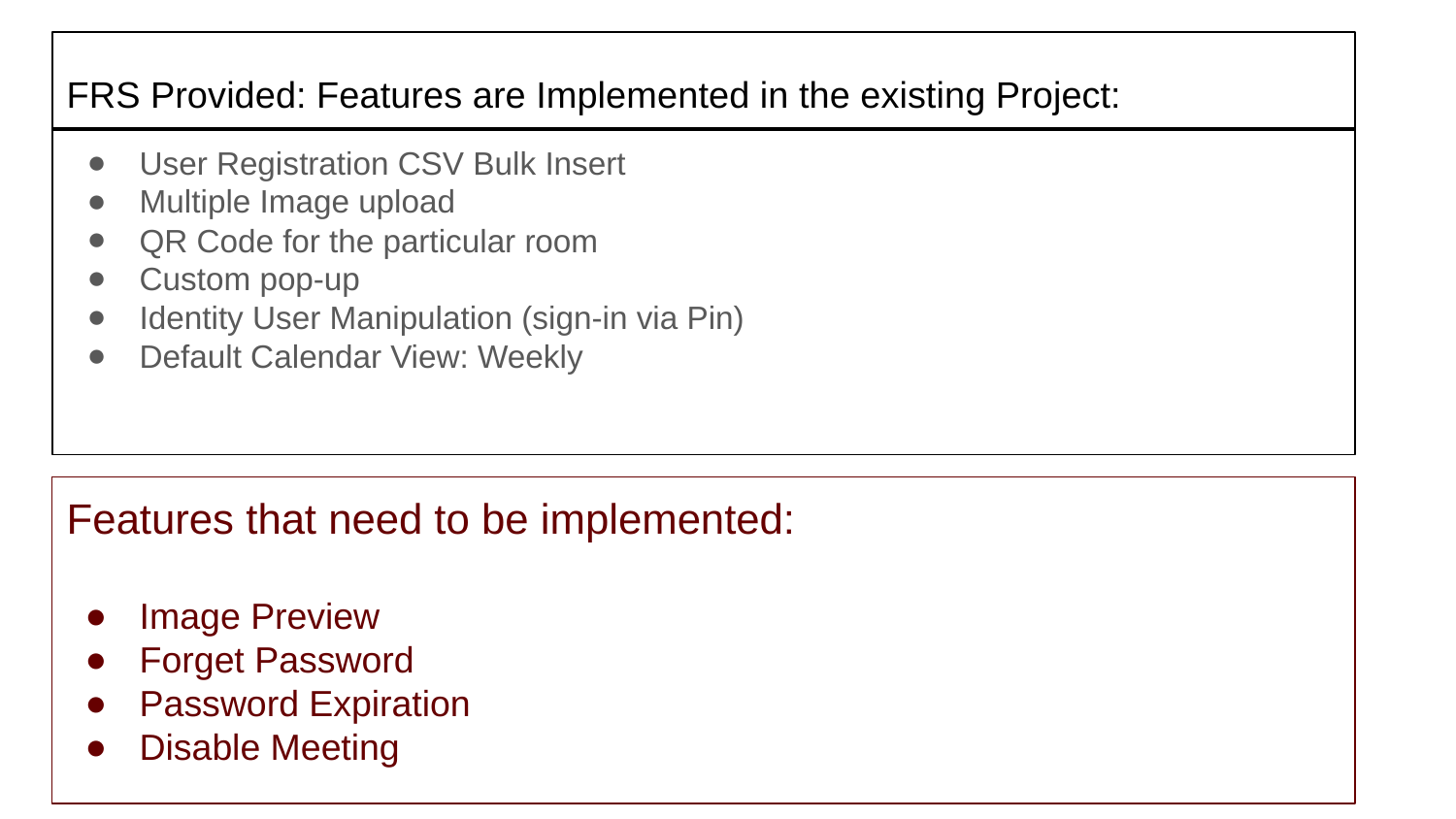

# FRS Provided: Features are Implemented in the existing Project:
User Registration CSV Bulk Insert
Multiple Image upload
QR Code for the particular room
Custom pop-up
Identity User Manipulation (sign-in via Pin)
Default Calendar View: Weekly
Features that need to be implemented:

Image Preview
Forget Password
Password Expiration
Disable Meeting